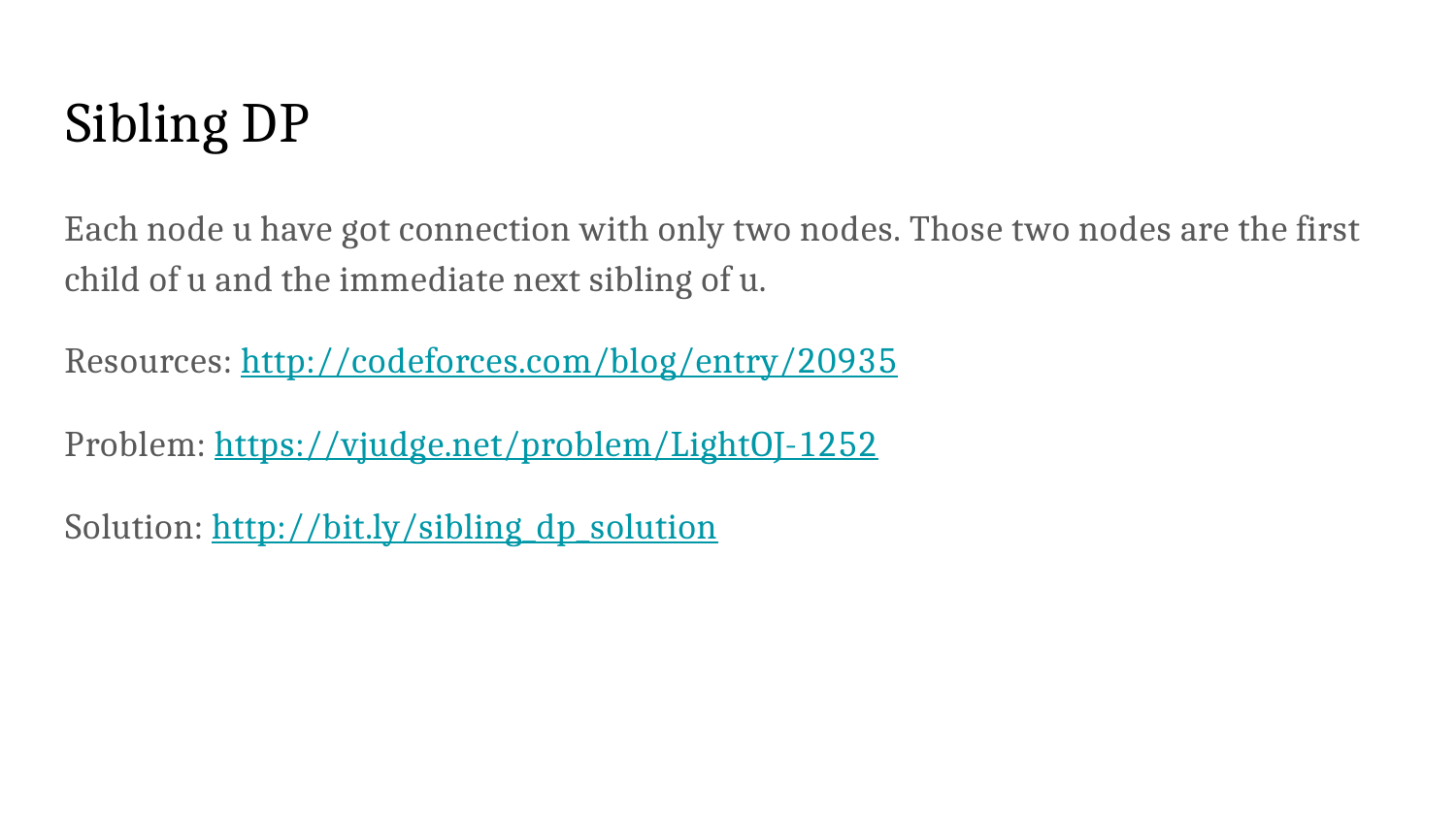

# Sibling DP
Each node u have got connection with only two nodes. Those two nodes are the first child of u and the immediate next sibling of u.
Resources: http://codeforces.com/blog/entry/20935
Problem: https://vjudge.net/problem/LightOJ-1252
Solution: http://bit.ly/sibling_dp_solution